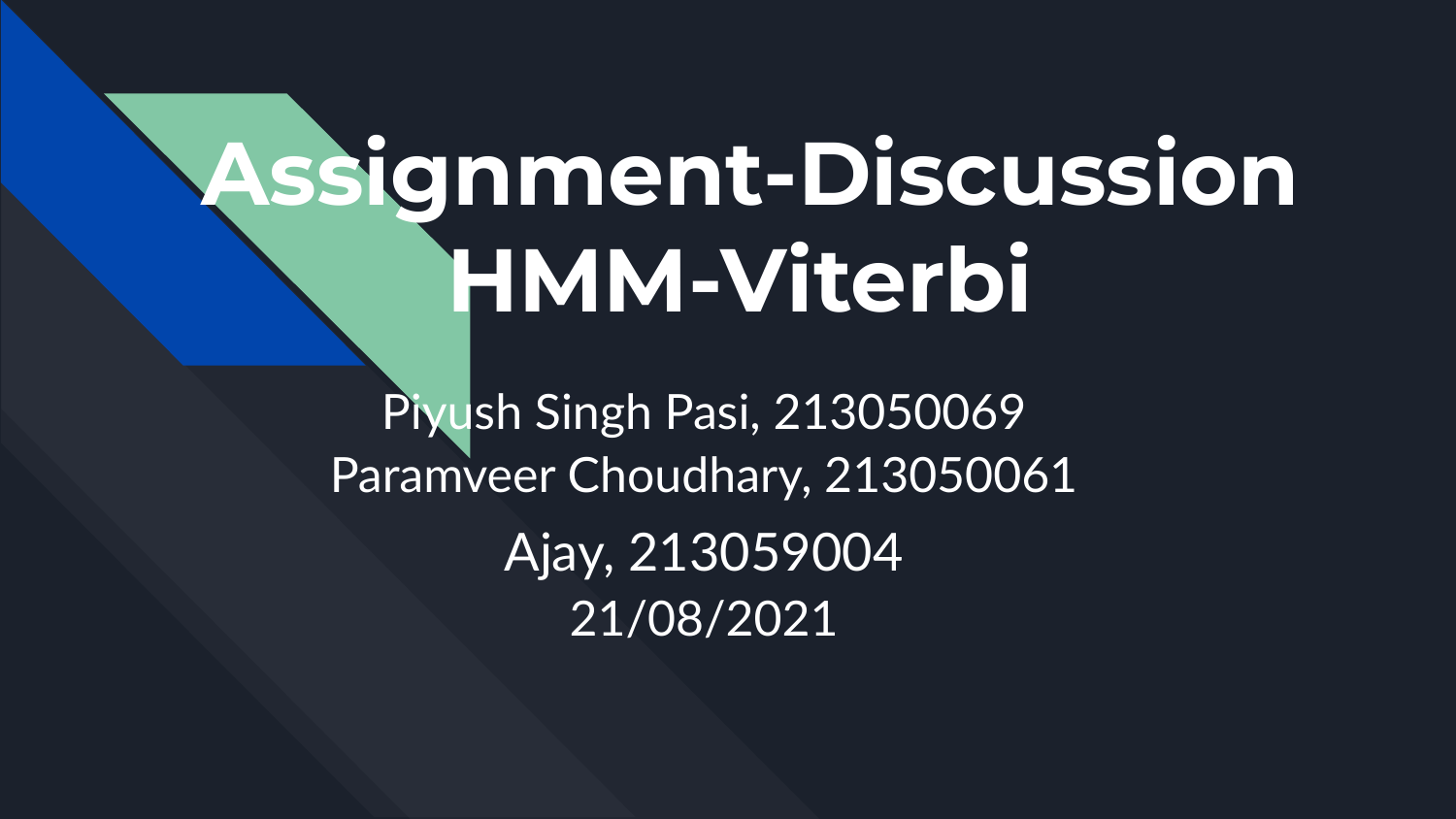

# Assignment-Discussion HMM-Viterbi

Piyush Singh Pasi, 213050069

Paramveer Choudhary, 213050061

Ajay, 213059004
21/08/2021